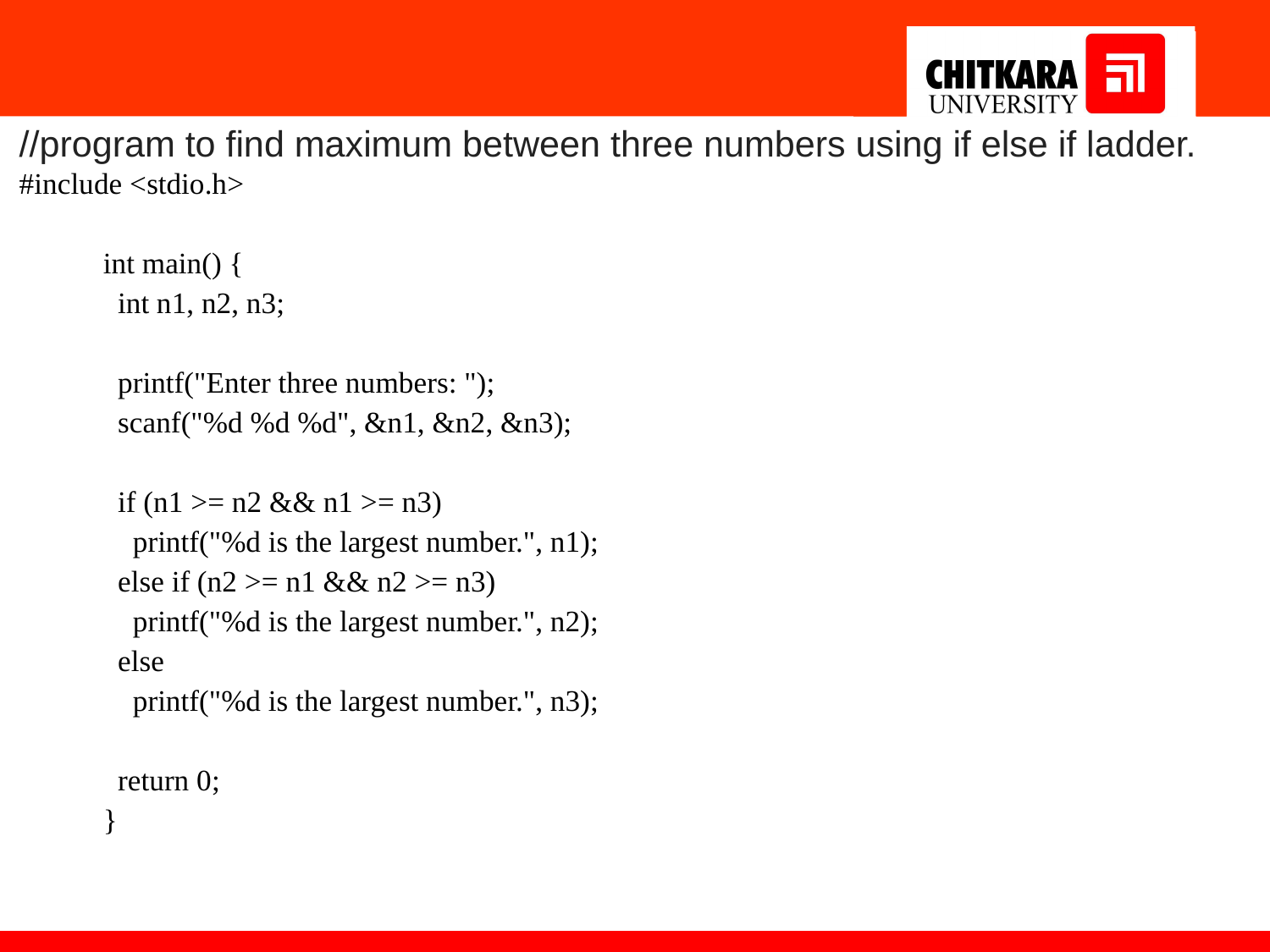

//program to find maximum between three numbers using if else if ladder.
#include <stdio.h>

int main() {
  int n1, n2, n3;

  printf("Enter three numbers: ");
  scanf("%d %d %d", &n1, &n2, &n3);

  if (n1 >= n2 && n1 >= n3)
    printf("%d is the largest number.", n1);
  else if (n2 >= n1 && n2 >= n3)
    printf("%d is the largest number.", n2);
  else
    printf("%d is the largest number.", n3);

  return 0;
}